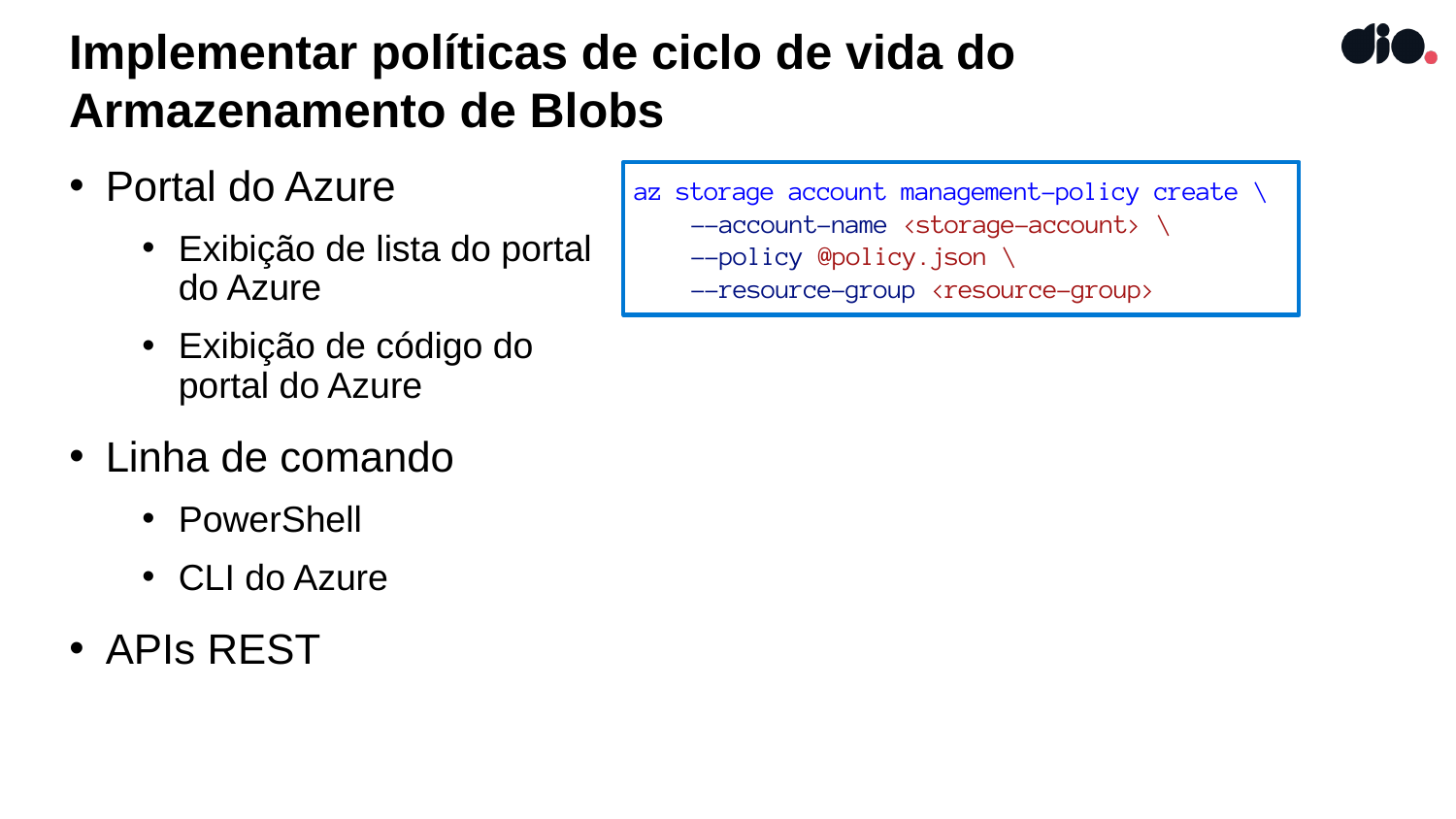

# Implementar políticas de ciclo de vida do Armazenamento de Blobs
Portal do Azure
Exibição de lista do portal
do Azure
Exibição de código do
portal do Azure
Linha de comando
PowerShell
CLI do Azure
APIs REST
az storage account management-policy create \
    --account-name <storage-account> \
    --policy @policy.json \
    --resource-group <resource-group>